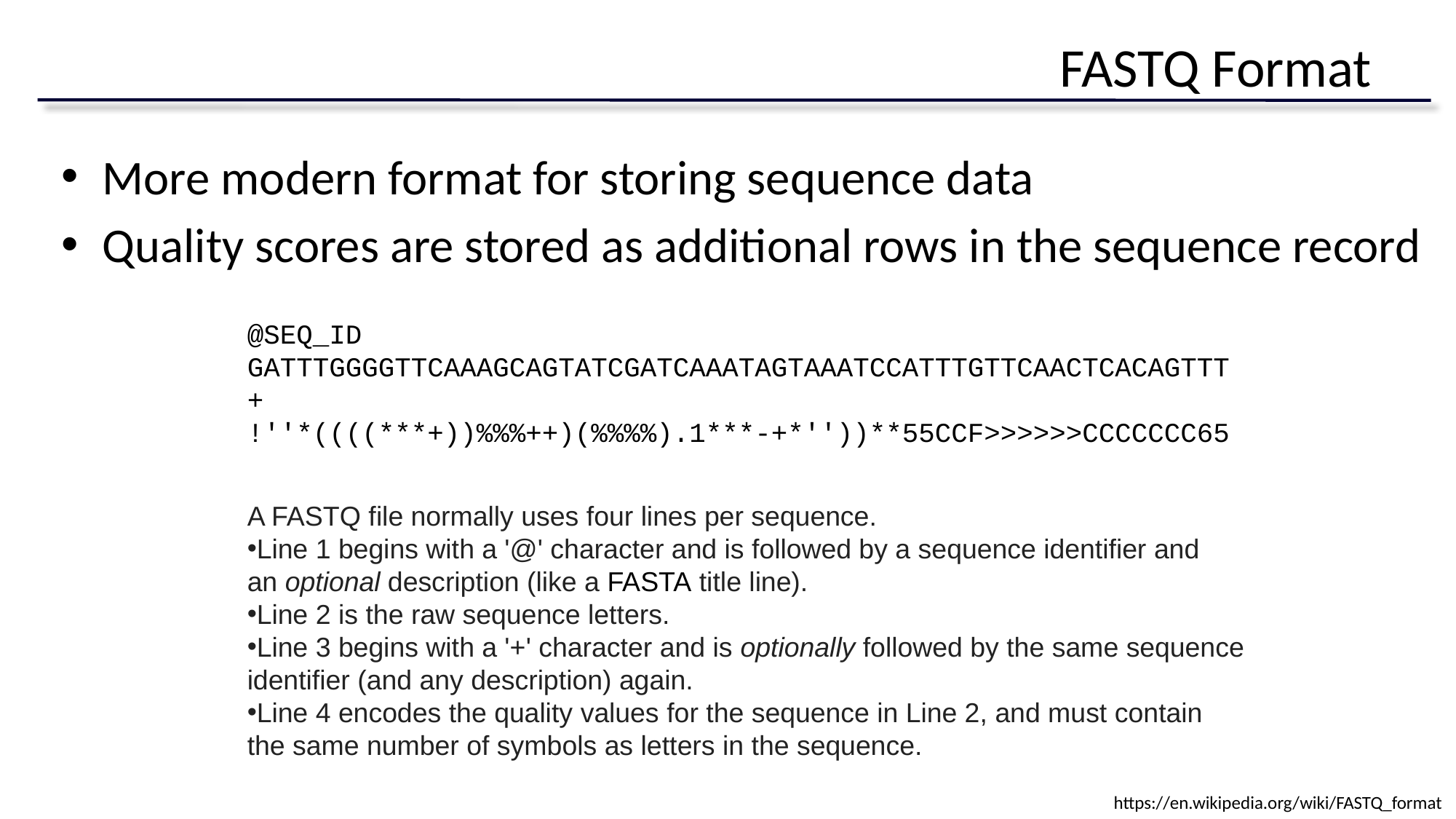

# FASTQ Format
More modern format for storing sequence data
Quality scores are stored as additional rows in the sequence record
@SEQ_ID
GATTTGGGGTTCAAAGCAGTATCGATCAAATAGTAAATCCATTTGTTCAACTCACAGTTT
+
!''*((((***+))%%%++)(%%%%).1***-+*''))**55CCF>>>>>>CCCCCCC65
A FASTQ file normally uses four lines per sequence.
Line 1 begins with a '@' character and is followed by a sequence identifier and an optional description (like a FASTA title line).
Line 2 is the raw sequence letters.
Line 3 begins with a '+' character and is optionally followed by the same sequence identifier (and any description) again.
Line 4 encodes the quality values for the sequence in Line 2, and must contain the same number of symbols as letters in the sequence.
https://en.wikipedia.org/wiki/FASTQ_format